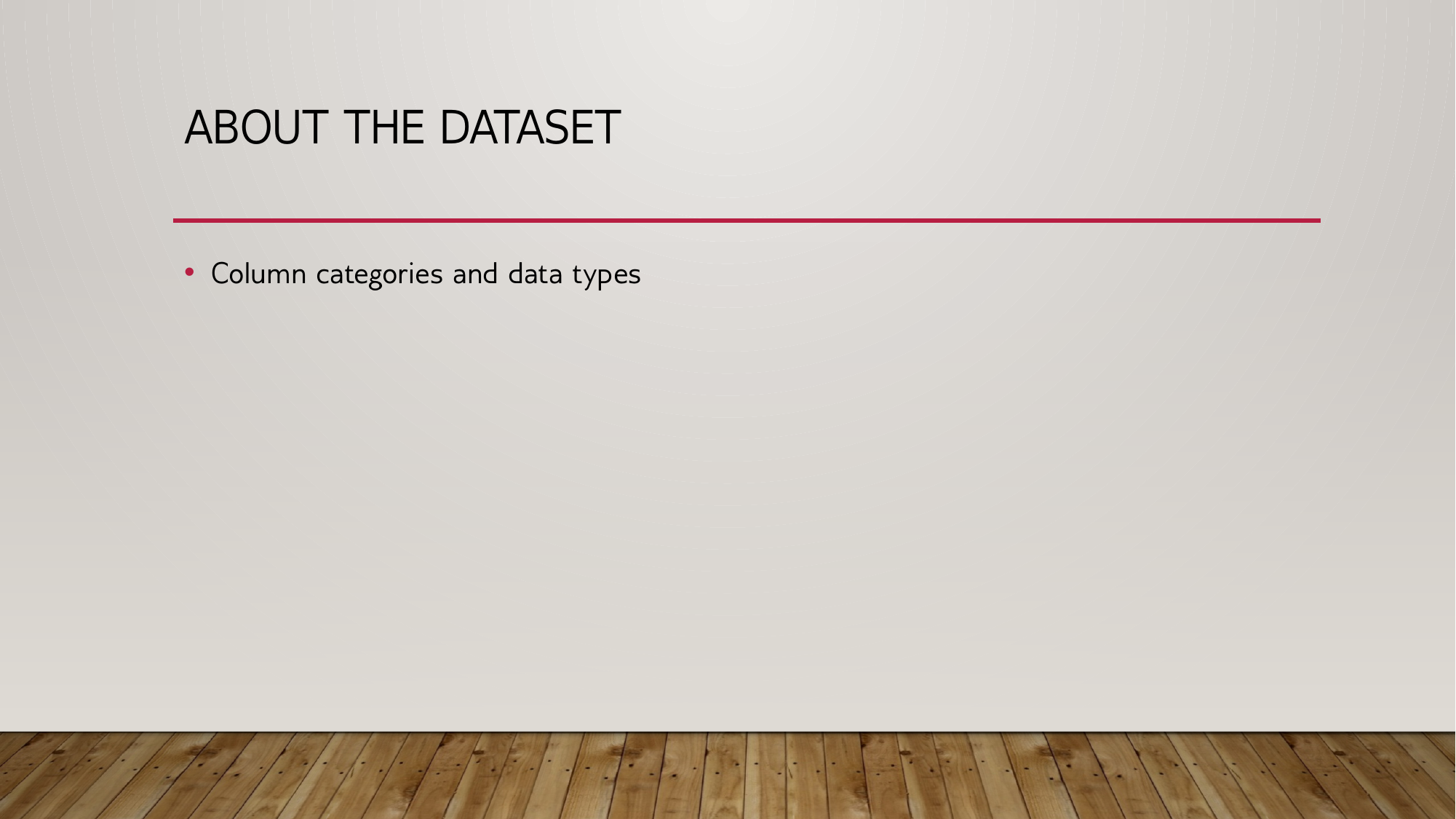

# About the dataset
Column categories and data types